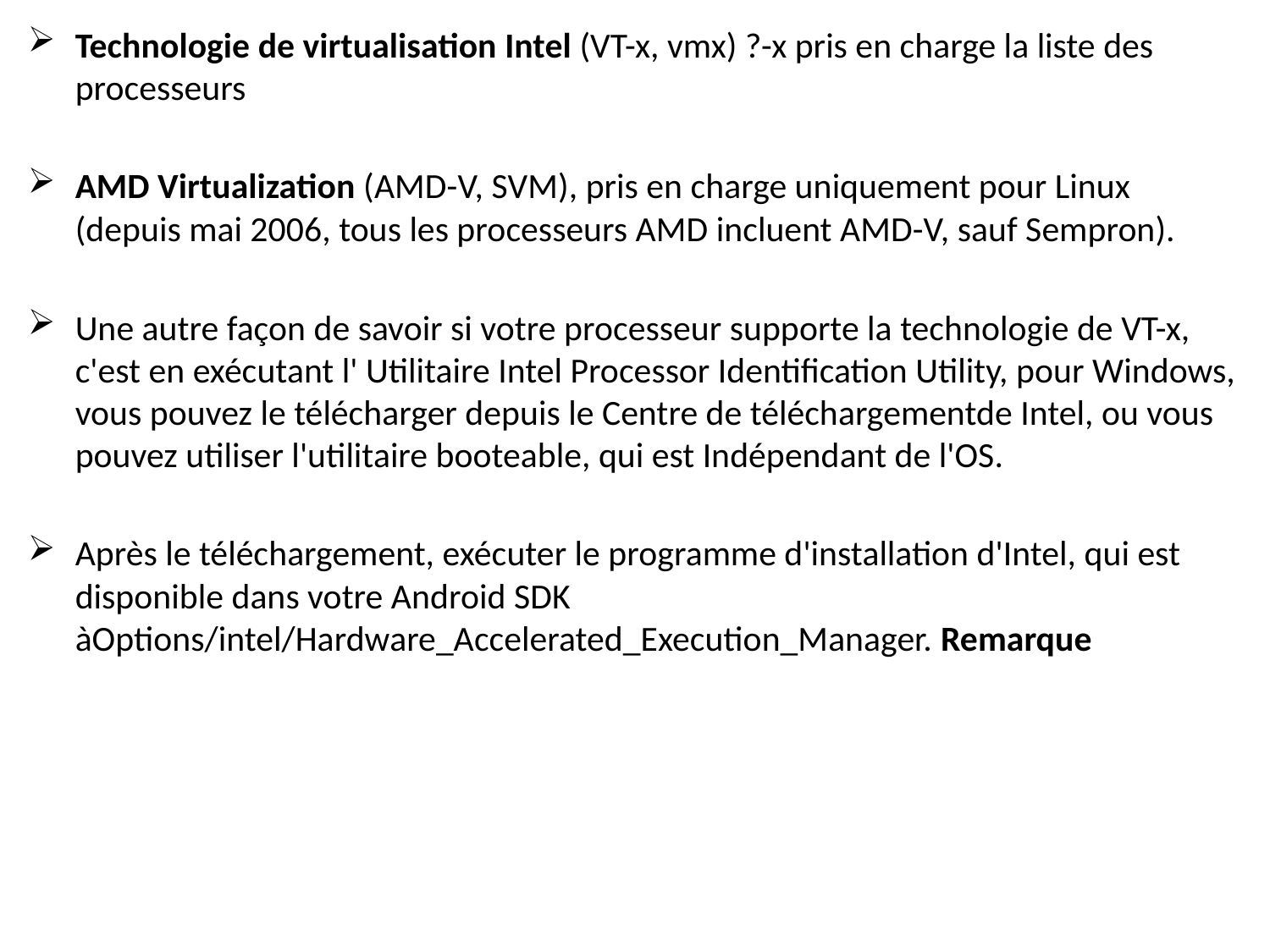

Technologie de virtualisation Intel (VT-x, vmx) ?-x pris en charge la liste des processeurs

AMD Virtualization (AMD-V, SVM), pris en charge uniquement pour Linux (depuis mai 2006, tous les processeurs AMD incluent AMD-V, sauf Sempron).

Une autre façon de savoir si votre processeur supporte la technologie de VT-x, c'est en exécutant l' Utilitaire Intel Processor Identification Utility, pour Windows, vous pouvez le télécharger depuis le Centre de téléchargementde Intel, ou vous pouvez utiliser l'utilitaire booteable, qui est Indépendant de l'OS.

Après le téléchargement, exécuter le programme d'installation d'Intel, qui est disponible dans votre Android SDK àOptions/intel/Hardware_Accelerated_Execution_Manager. Remarque